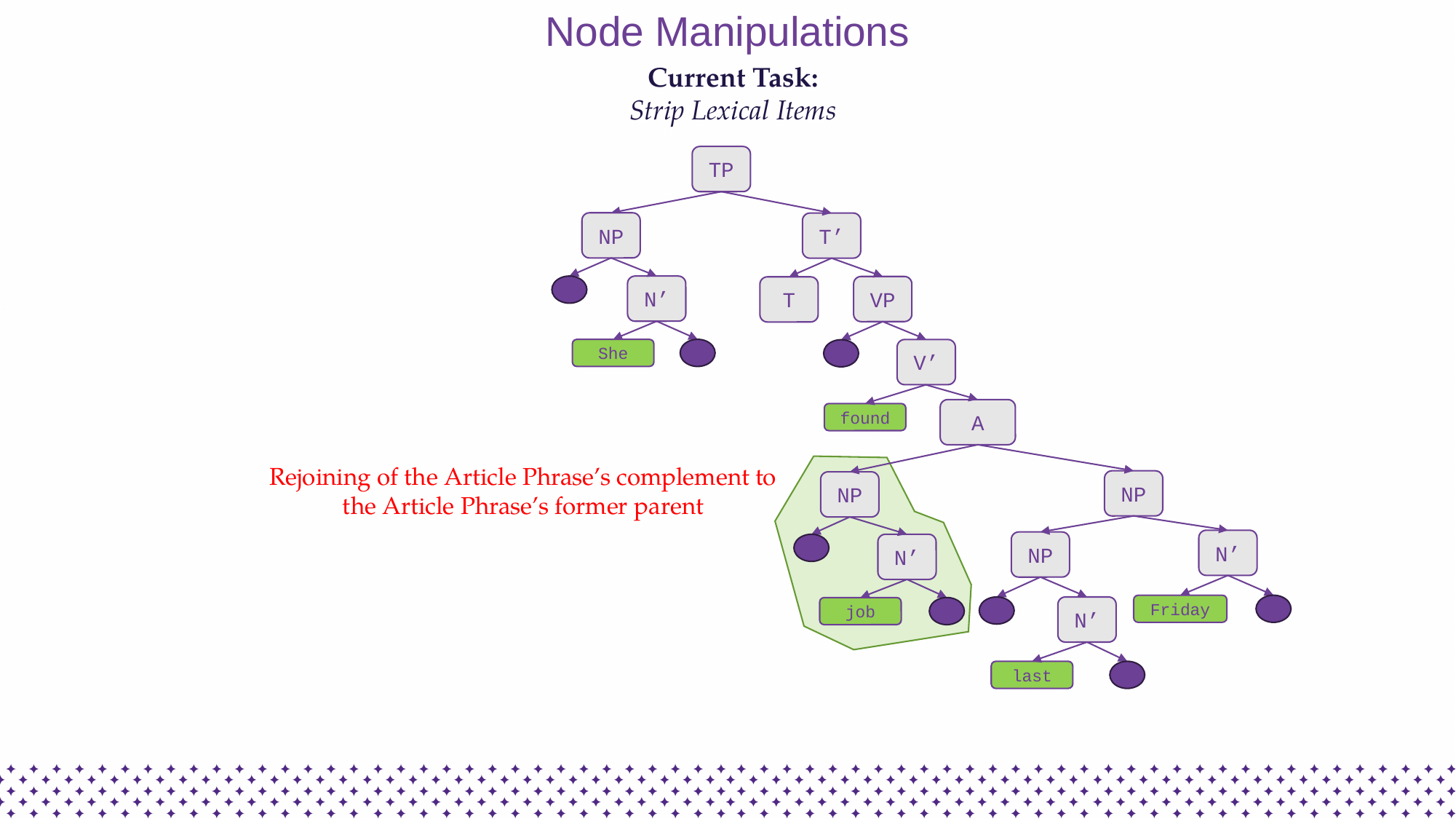

# Node Manipulations
Current Task:
Strip Lexical Items
TP
NP
T’

N’
VP
T
She

V’

A
found
NP

N’
job

Rejoining of the Article Phrase’s complement to the Article Phrase’s former parent

NP
N’
NP
Friday

N’
last